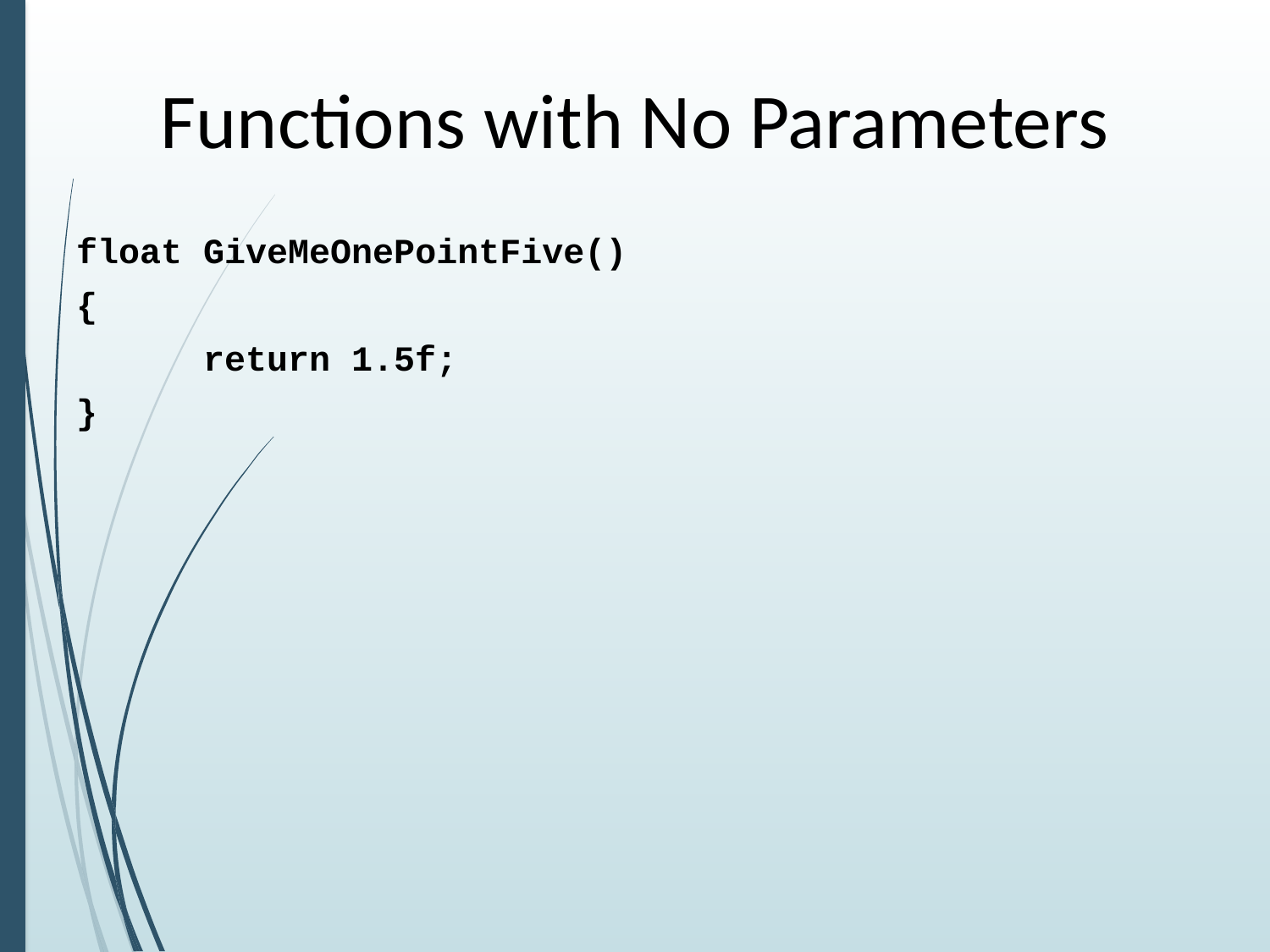

# Functions with No Parameters
float GiveMeOnePointFive()
{
	return 1.5f;
}